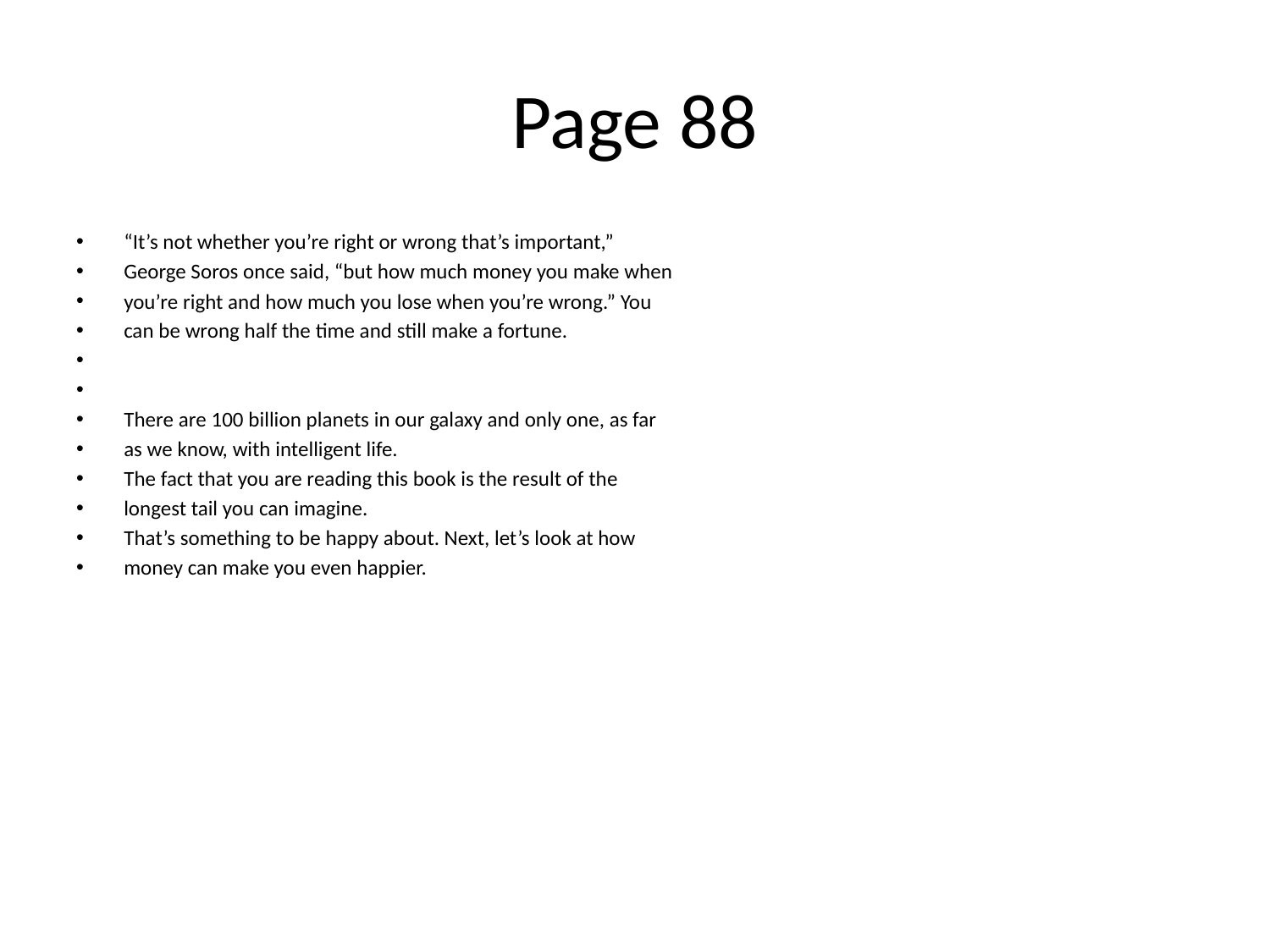

# Page 88
“It’s not whether you’re right or wrong that’s important,”
George Soros once said, “but how much money you make when
you’re right and how much you lose when you’re wrong.” You
can be wrong half the time and still make a fortune.

There are 100 billion planets in our galaxy and only one, as far
as we know, with intelligent life.
The fact that you are reading this book is the result of the
longest tail you can imagine.
That’s something to be happy about. Next, let’s look at how
money can make you even happier.